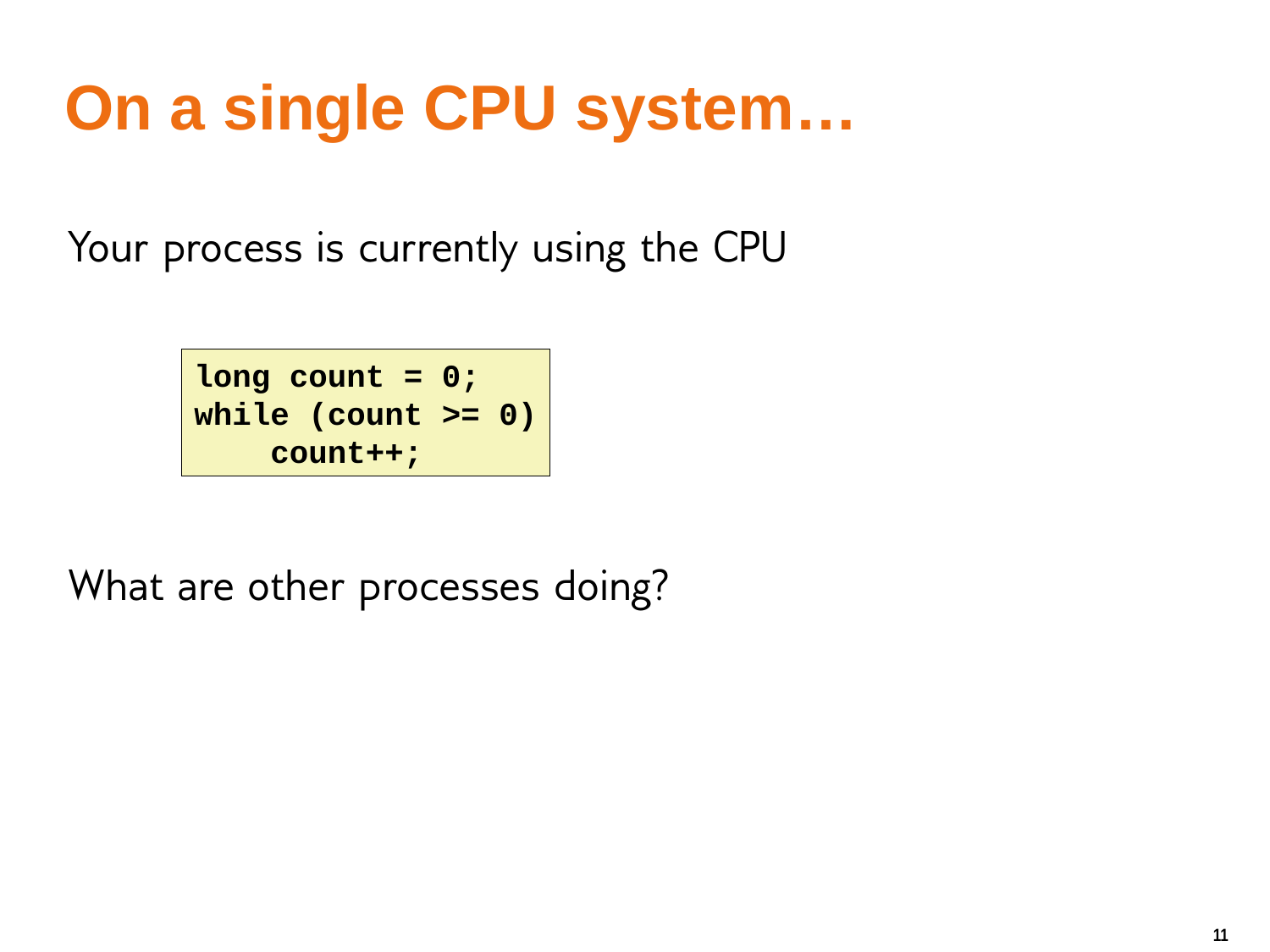

# On a single CPU system…
Your process is currently using the CPU

What are other processes doing?
long count = 0;
while (count >= 0)
    count++;